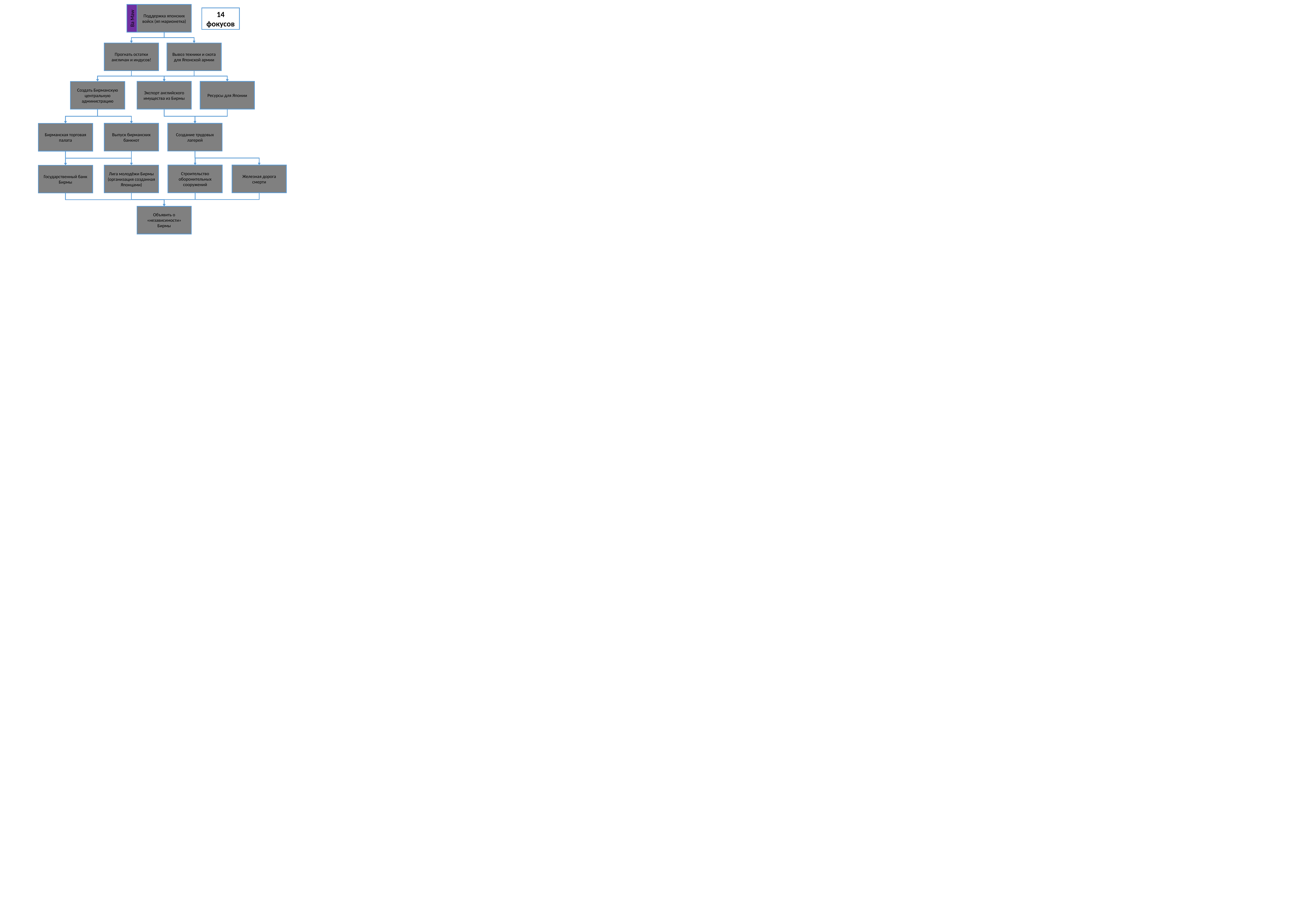

Поддержка японских войск (яп марионетка)
14 фокусов
Ba Maw
Прогнать остатки англичан и индусов!
Вывоз техники и скота для Японской армии
Экспорт английского имущества из Бирмы
Ресурсы для Японии
Создать Бирманскую центральную администрацию
Выпуск бирманских банкнот
Создание трудовых лагерей
Бирманская торговая палата
Строительство оборонительных сооружений
Железная дорога смерти
Лига молодёжи Бирмы (организация созданная Японцами)
Государственный банк Бирмы
Объявить о «независимости» Бирмы